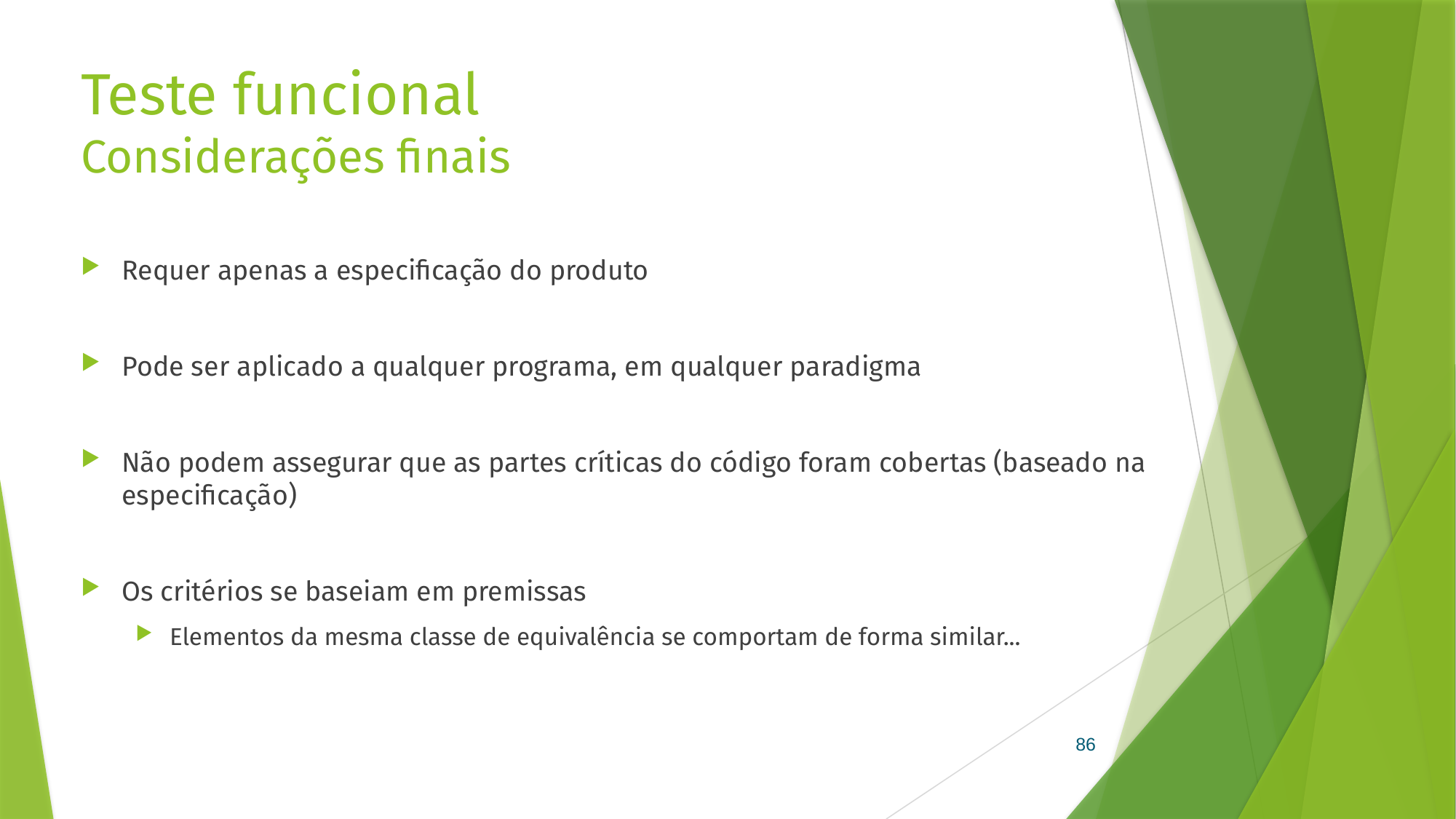

# Teste funcional Considerações finais
Requer apenas a especificação do produto

Pode ser aplicado a qualquer programa, em qualquer paradigma

Não podem assegurar que as partes críticas do código foram cobertas (baseado na especificação)

Os critérios se baseiam em premissas
Elementos da mesma classe de equivalência se comportam de forma similar...

86